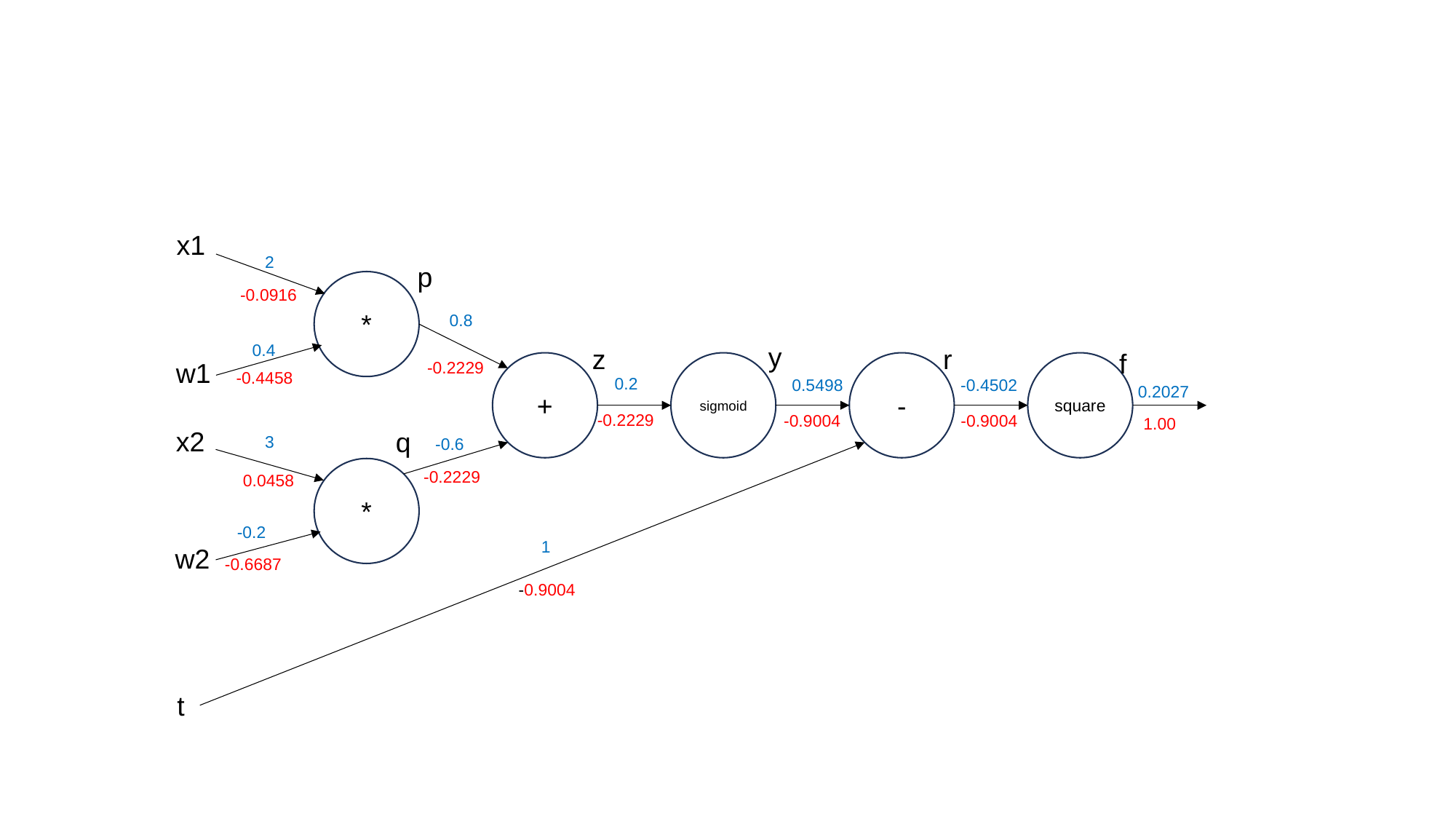

x1
2
p
*
-0.0916
0.8
0.4
y
z
r
f
w1
-0.2229
sigmoid
+
-
square
-0.4458
0.2
0.5498
-0.4502
0.2027
-0.2229
-0.9004
-0.9004
1.00
x2
q
3
-0.6
*
-0.2229
0.0458
-0.2
1
w2
-0.6687
-0.9004
t